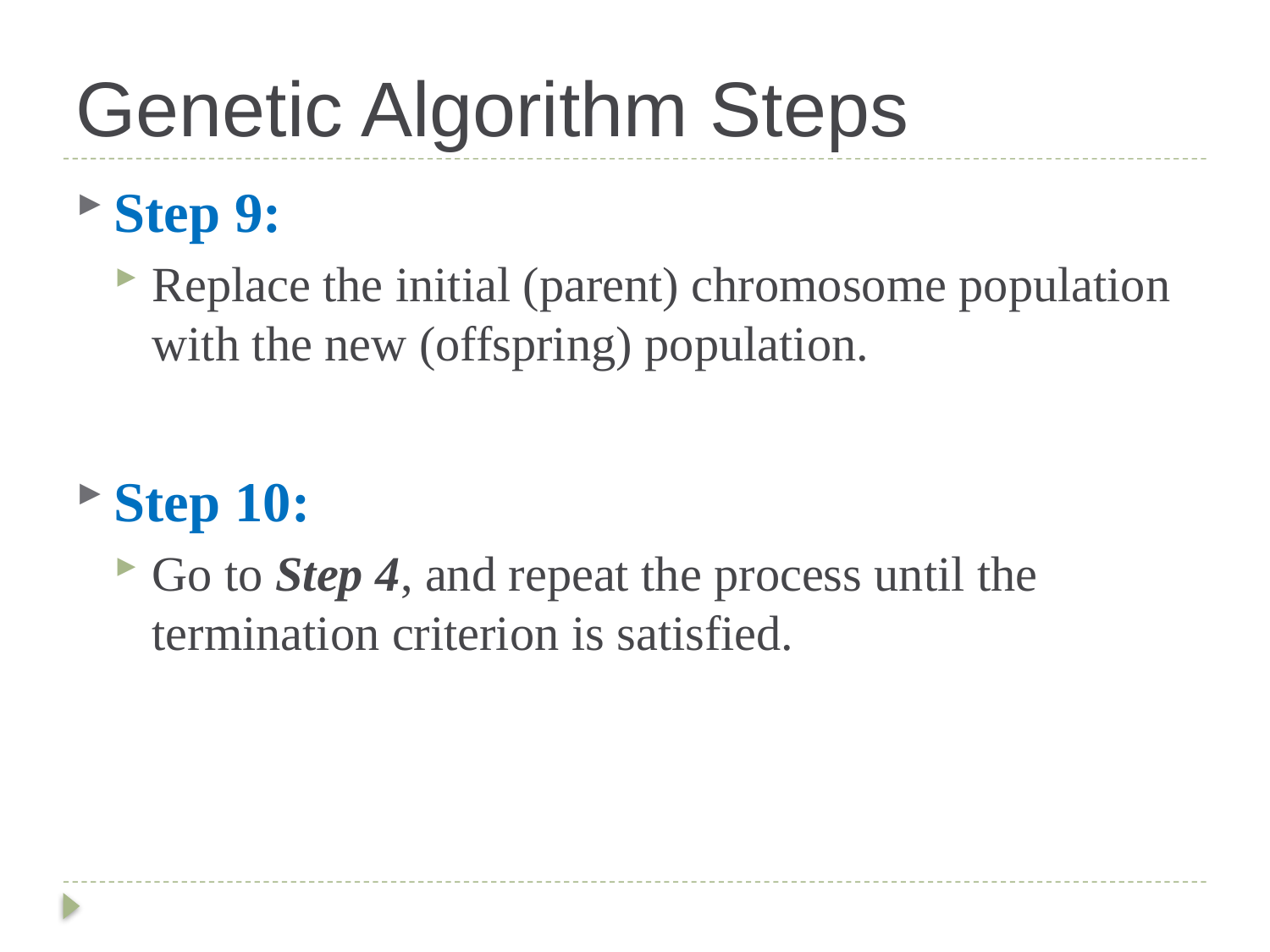

# Genetic Algorithm Steps
Step 9:
Replace the initial (parent) chromosome population with the new (offspring) population.

Step 10:
Go to Step 4, and repeat the process until the termination criterion is satisfied.